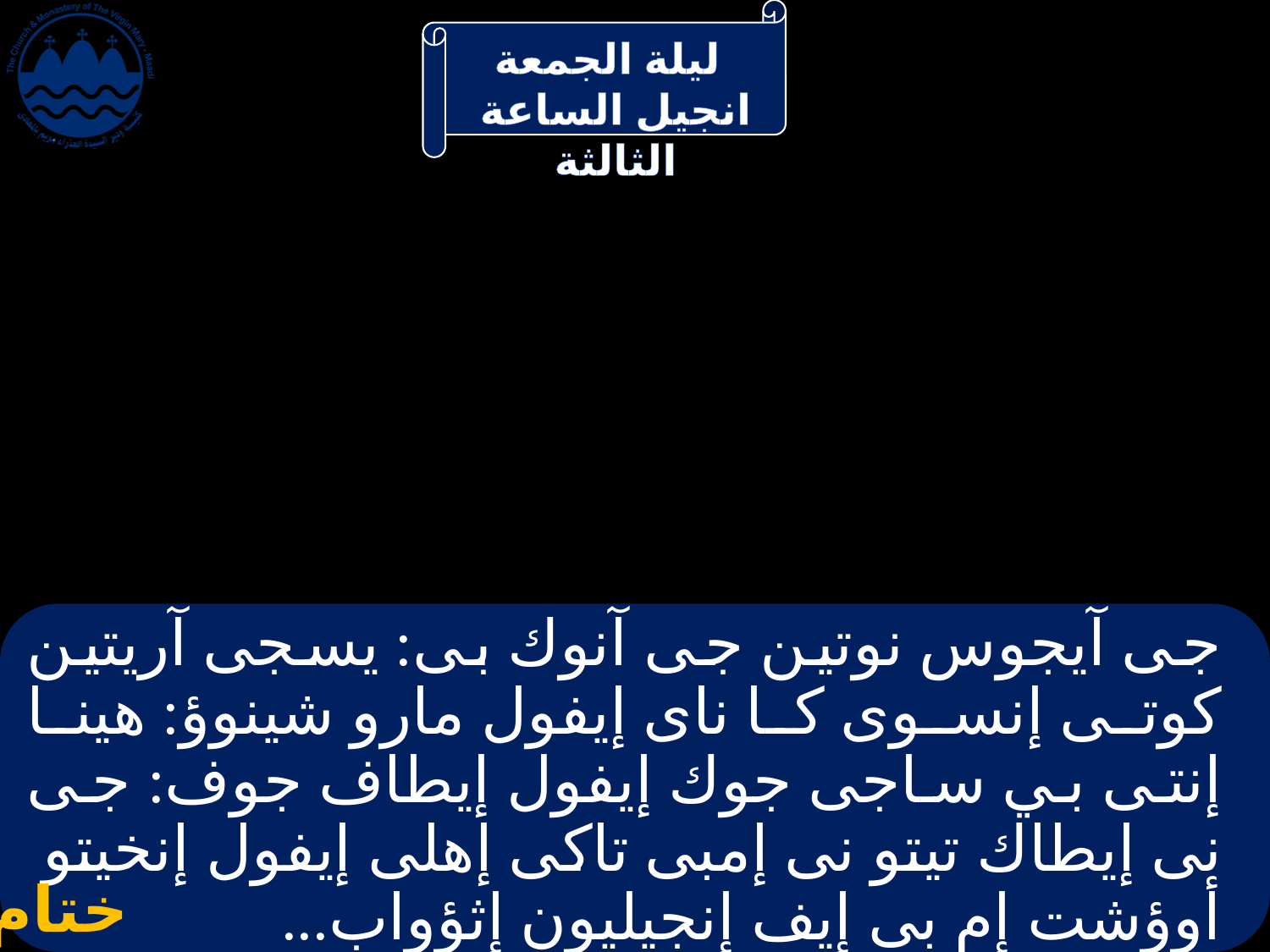

# جى آيجوس نوتين جى آنوك بى: يسجى آريتين كوتى إنسوى كا ناى إيفول مارو شينوؤ: هينا إنتى بي ساجى جوك إيفول إيطاف جوف: جى نى إيطاك تيتو نى إمبى تاكى إهلى إيفول إنخيتو  أوؤشت إم بى إيف إنجيليون إثؤواب...
ختام